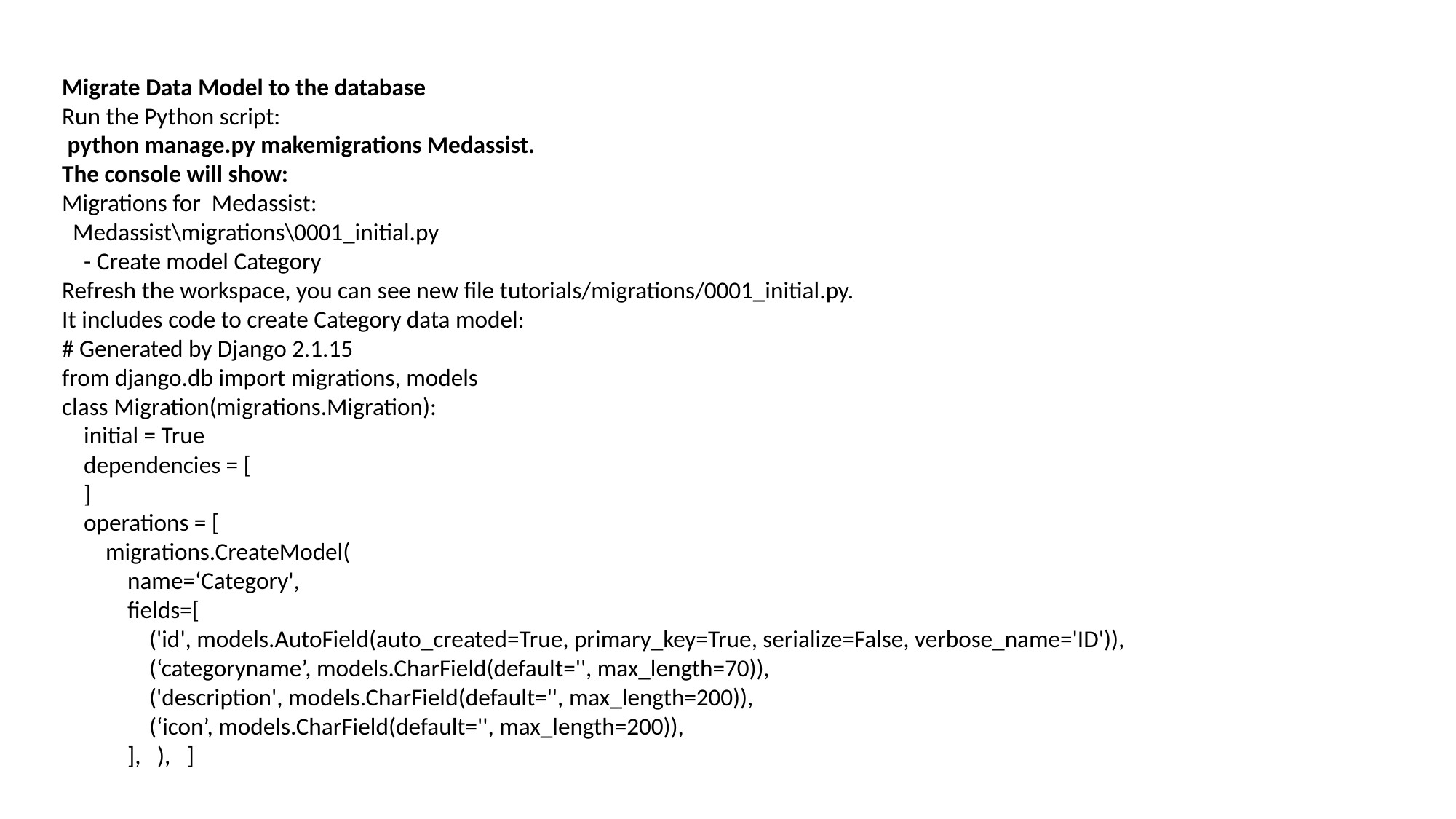

Migrate Data Model to the database
Run the Python script:
 python manage.py makemigrations Medassist.
The console will show:
Migrations for  Medassist:
  Medassist\migrations\0001_initial.py
    - Create model Category
Refresh the workspace, you can see new file tutorials/migrations/0001_initial.py.
It includes code to create Category data model:
# Generated by Django 2.1.15
from django.db import migrations, models
class Migration(migrations.Migration):
    initial = True
    dependencies = [
    ]
    operations = [
        migrations.CreateModel(
            name=‘Category',
            fields=[
                ('id', models.AutoField(auto_created=True, primary_key=True, serialize=False, verbose_name='ID')),
                (‘categoryname’, models.CharField(default='', max_length=70)),
                ('description', models.CharField(default='', max_length=200)),
                (‘icon’, models.CharField(default='', max_length=200)),
            ],   ),   ]